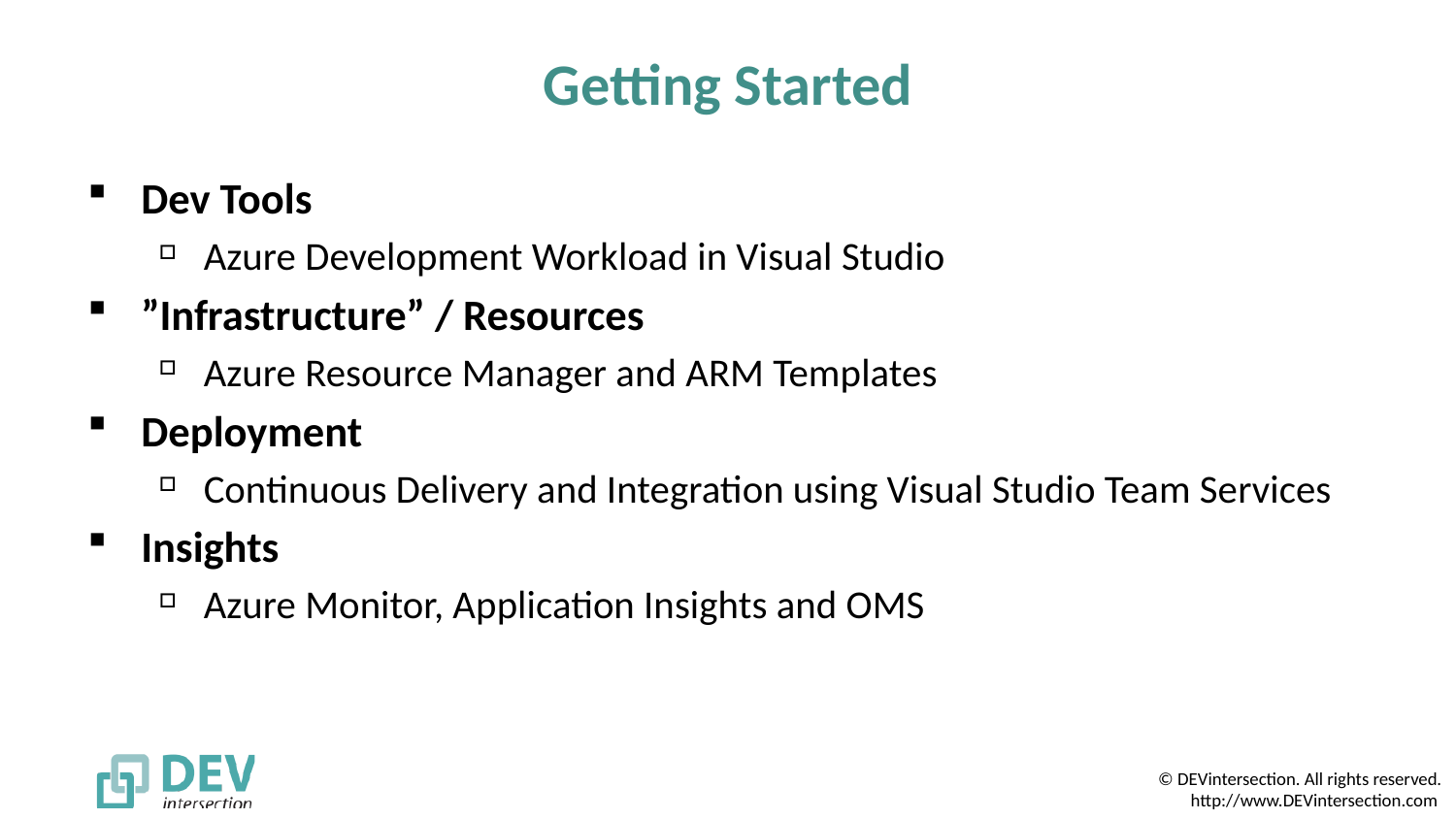

# Getting Started
Dev Tools
Azure Development Workload in Visual Studio
”Infrastructure” / Resources
Azure Resource Manager and ARM Templates
Deployment
Continuous Delivery and Integration using Visual Studio Team Services
Insights
Azure Monitor, Application Insights and OMS